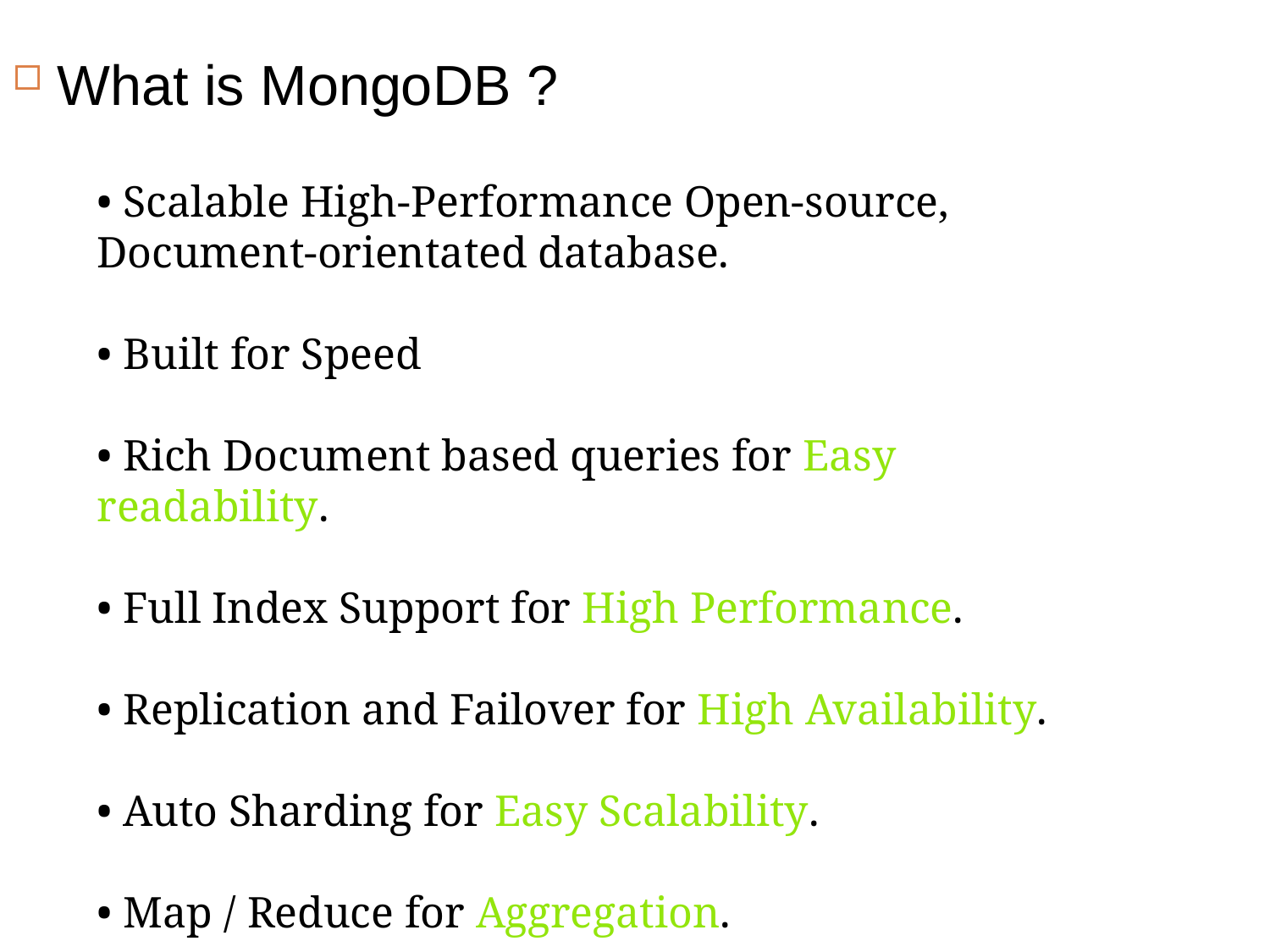

What is MongoDB ?
• Scalable High-Performance Open-source, Document-orientated database.

• Built for Speed

• Rich Document based queries for Easy readability.

• Full Index Support for High Performance.

• Replication and Failover for High Availability.

• Auto Sharding for Easy Scalability.

• Map / Reduce for Aggregation.